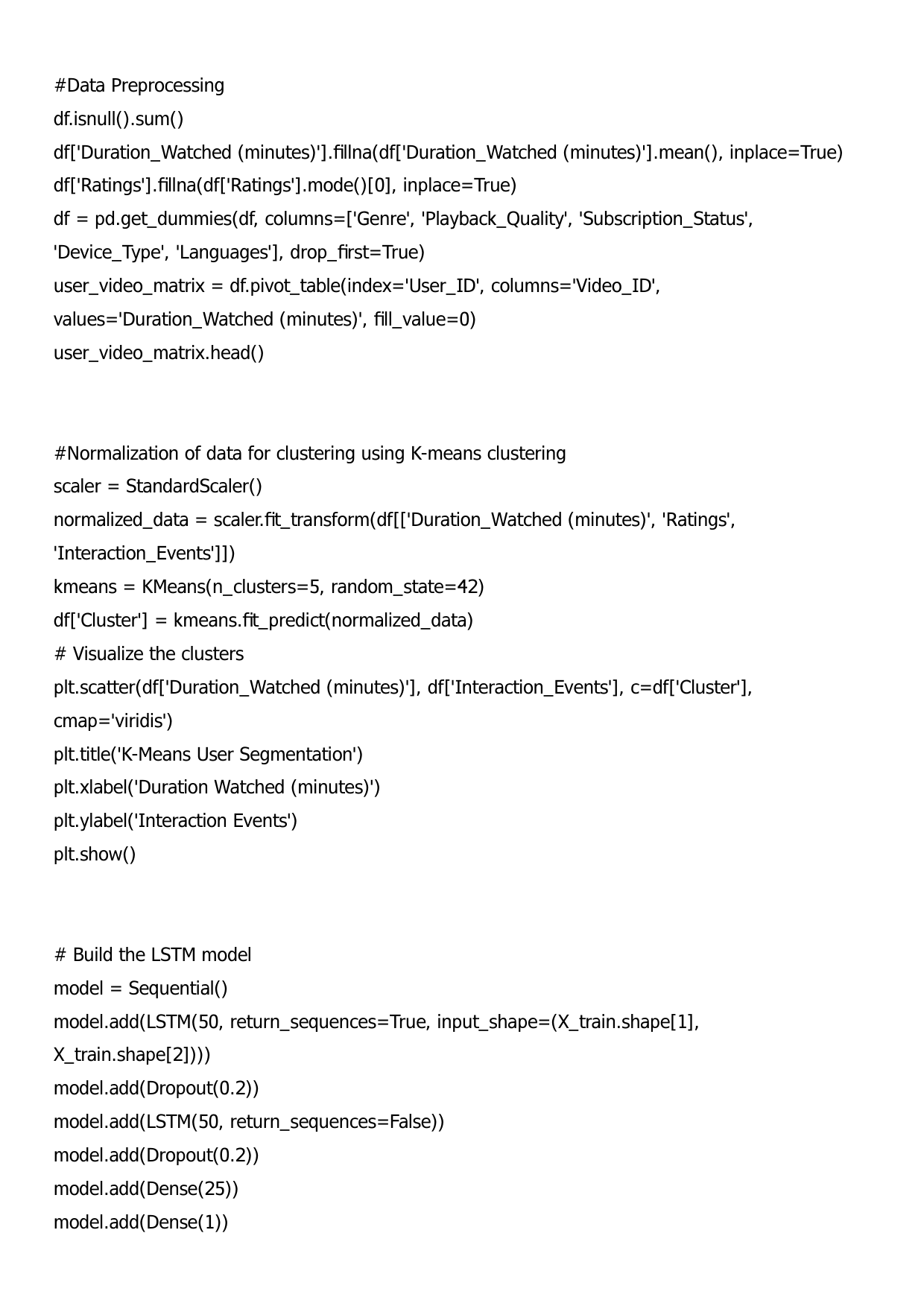

#Data Preprocessing
df.isnull().sum()
df['Duration_Watched (minutes)'].fillna(df['Duration_Watched (minutes)'].mean(), inplace=True)
df['Ratings'].fillna(df['Ratings'].mode()[0], inplace=True)
df = pd.get_dummies(df, columns=['Genre', 'Playback_Quality', 'Subscription_Status', 'Device_Type', 'Languages'], drop_first=True)
user_video_matrix = df.pivot_table(index='User_ID', columns='Video_ID', values='Duration_Watched (minutes)', fill_value=0)
user_video_matrix.head()

#Normalization of data for clustering using K-means clustering
scaler = StandardScaler()
normalized_data = scaler.fit_transform(df[['Duration_Watched (minutes)', 'Ratings', 'Interaction_Events']])
kmeans = KMeans(n_clusters=5, random_state=42)
df['Cluster'] = kmeans.fit_predict(normalized_data)
# Visualize the clusters
plt.scatter(df['Duration_Watched (minutes)'], df['Interaction_Events'], c=df['Cluster'], cmap='viridis')
plt.title('K-Means User Segmentation')
plt.xlabel('Duration Watched (minutes)')
plt.ylabel('Interaction Events')
plt.show()

# Build the LSTM model
model = Sequential()
model.add(LSTM(50, return_sequences=True, input_shape=(X_train.shape[1], X_train.shape[2])))
model.add(Dropout(0.2))
model.add(LSTM(50, return_sequences=False))
model.add(Dropout(0.2))
model.add(Dense(25))
model.add(Dense(1))